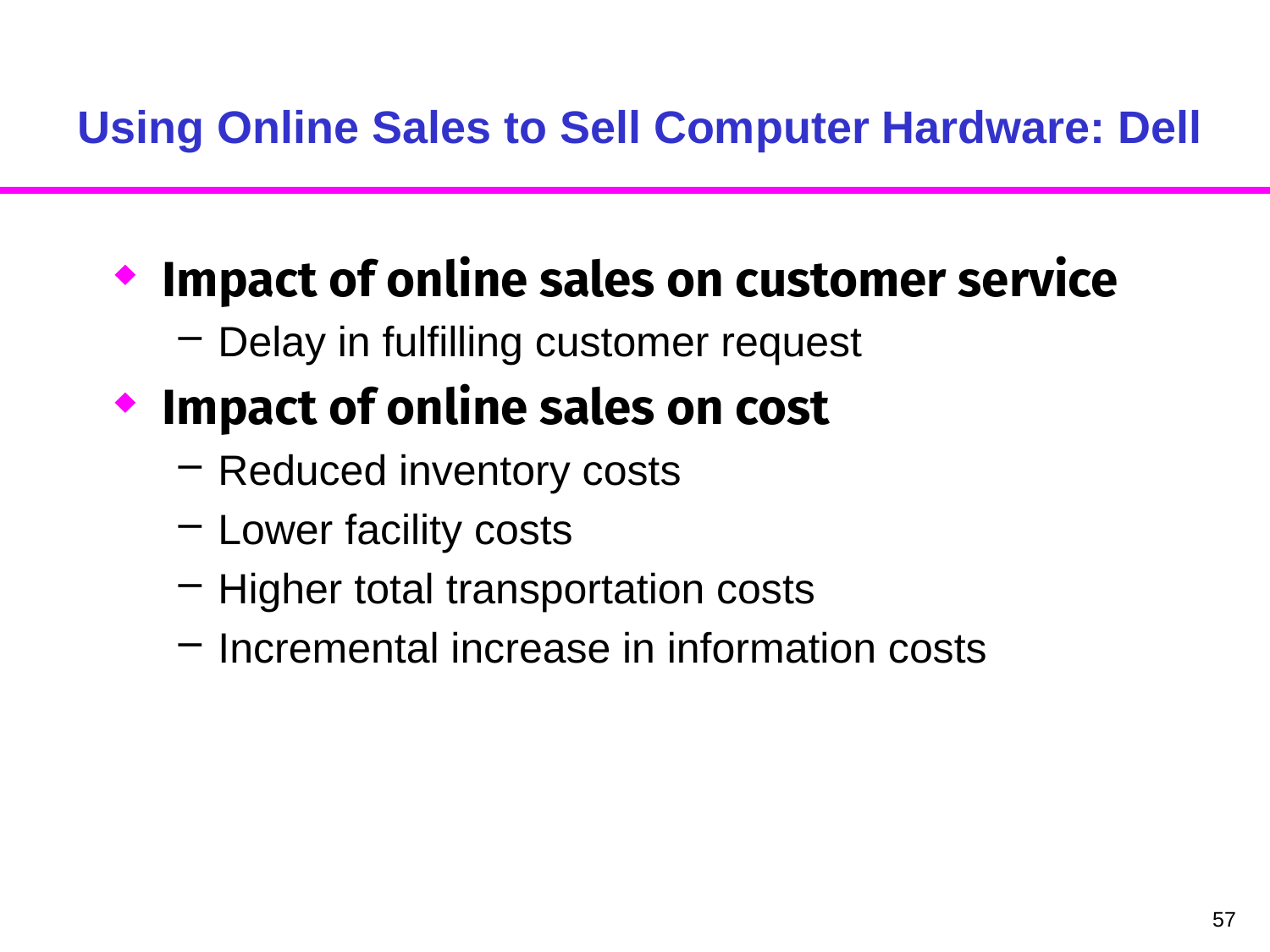

# Using Online Sales to Sell Computer Hardware: Dell
Impact of online sales on customer service
Delay in fulfilling customer request
Impact of online sales on cost
Reduced inventory costs
Lower facility costs
Higher total transportation costs
Incremental increase in information costs
57